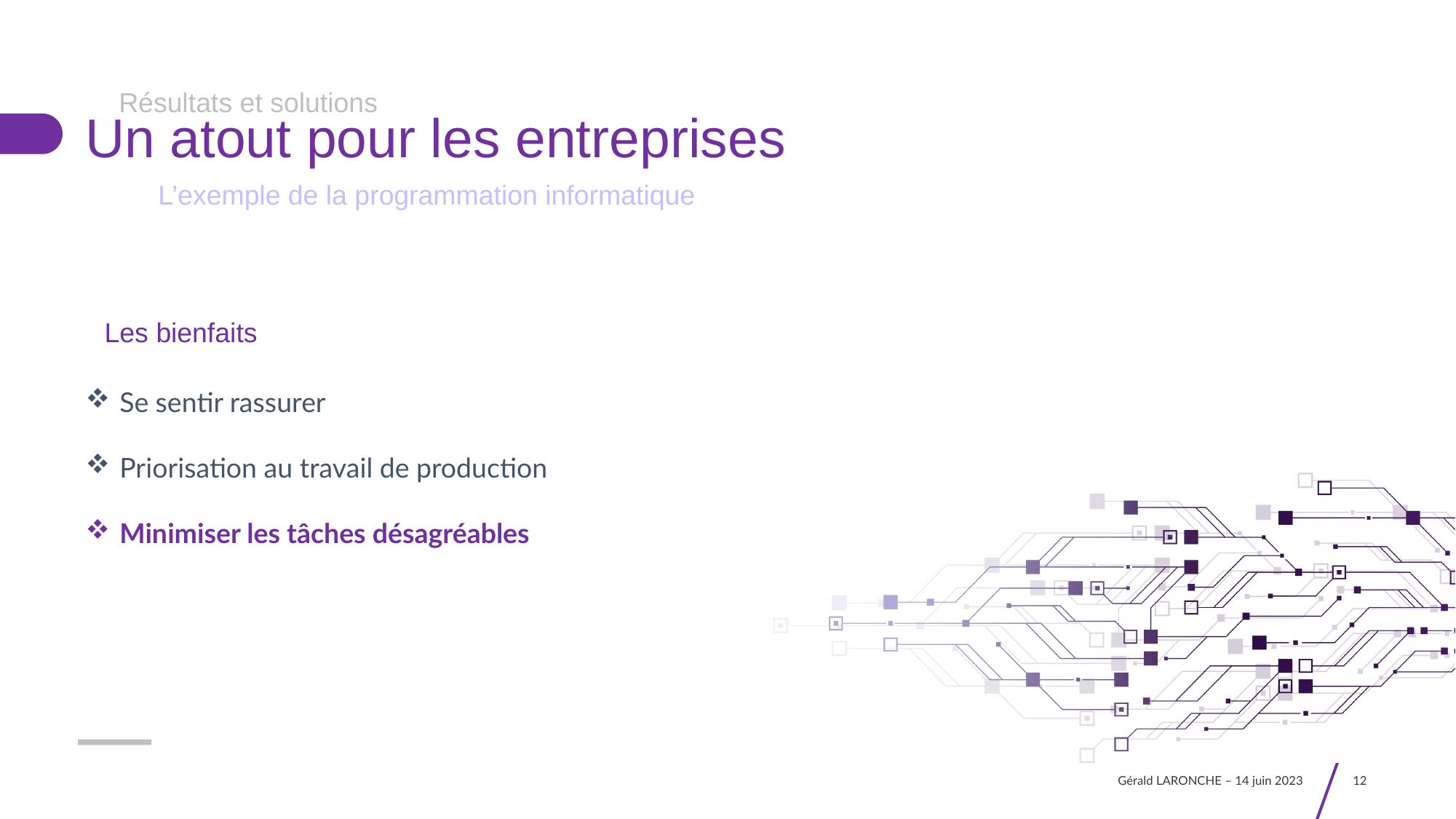

Résultats et solutions
# Un atout pour les entreprises
L’exemple de la programmation informatique
Les bienfaits
Se sentir rassurer

Priorisation au travail de production

Minimiser les tâches désagréables